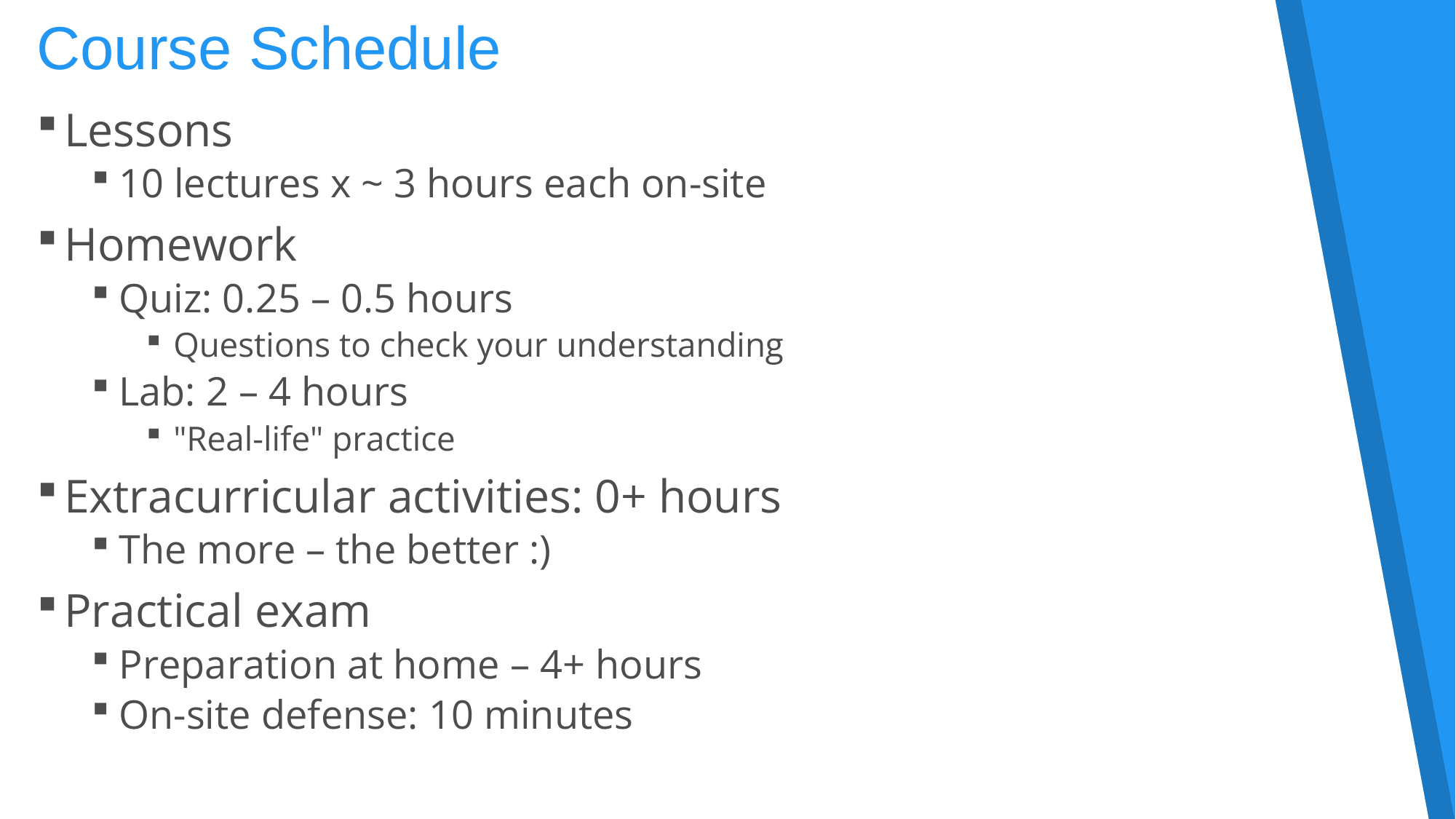

# Course Schedule
Lessons
10 lectures x ~ 3 hours each on-site
Homework
Quiz: 0.25 – 0.5 hours
Questions to check your understanding
Lab: 2 – 4 hours
"Real-life" practice
Extracurricular activities: 0+ hours
The more – the better :)
Practical exam
Preparation at home – 4+ hours
On-site defense: 10 minutes